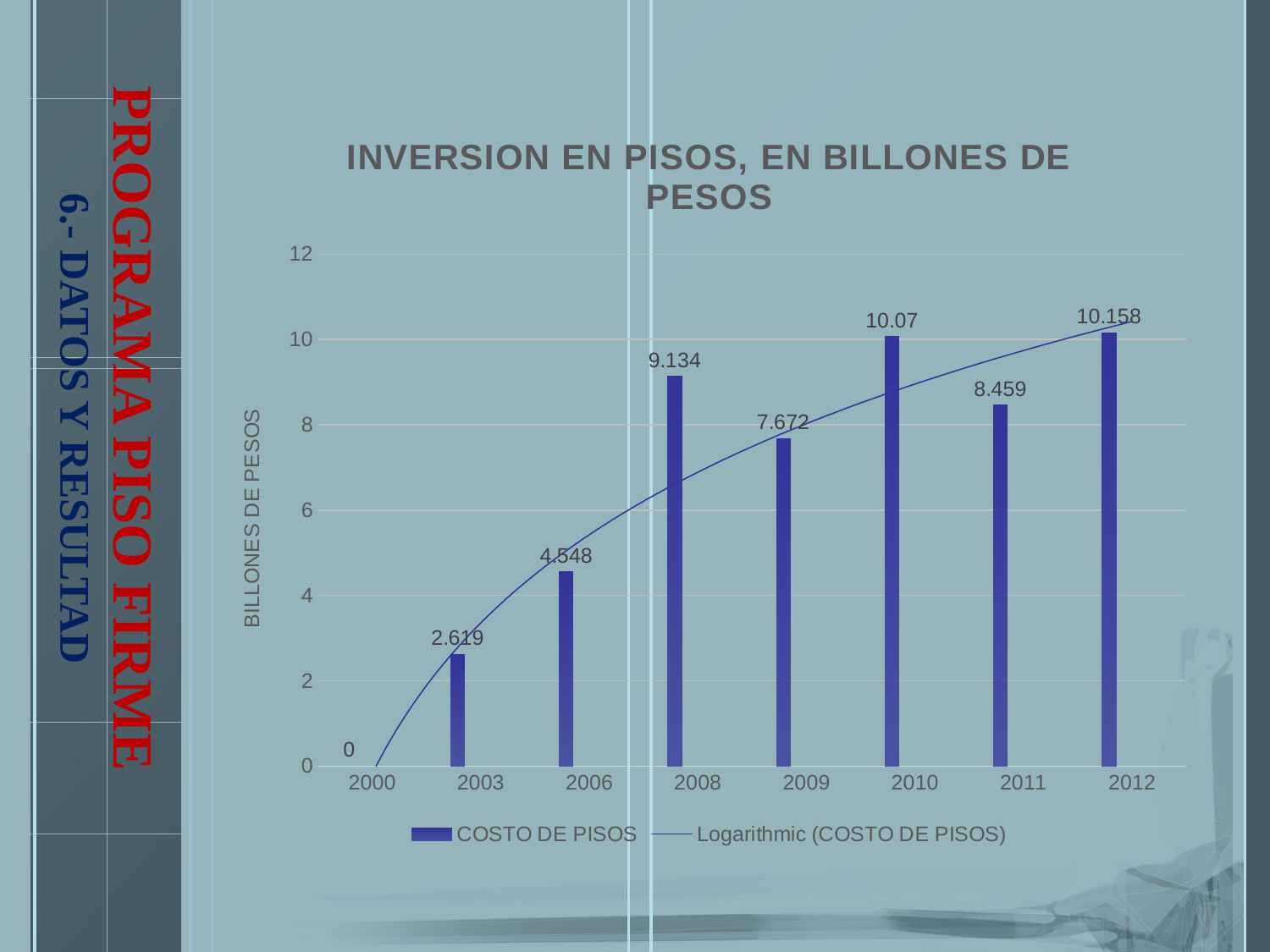

# PROGRAMA PISO FIRME 6.- DATOS Y RESULTAD

### Chart: INVERSION EN PISOS, EN BILLONES DE PESOS

| Category | COSTO DE PISOS | Columna1 | Columna2 |
|---|---|---|---|
| 2000 | 0.0 | None | None |
| 2003 | 2.619 | None | None |
| 2006 | 4.548 | None | None |
| 2008 | 9.134 | None | None |
| 2009 | 7.672 | None | None |
| 2010 | 10.07 | None | None |
| 2011 | 8.459 | None | None |
| 2012 | 10.158 | None | None |